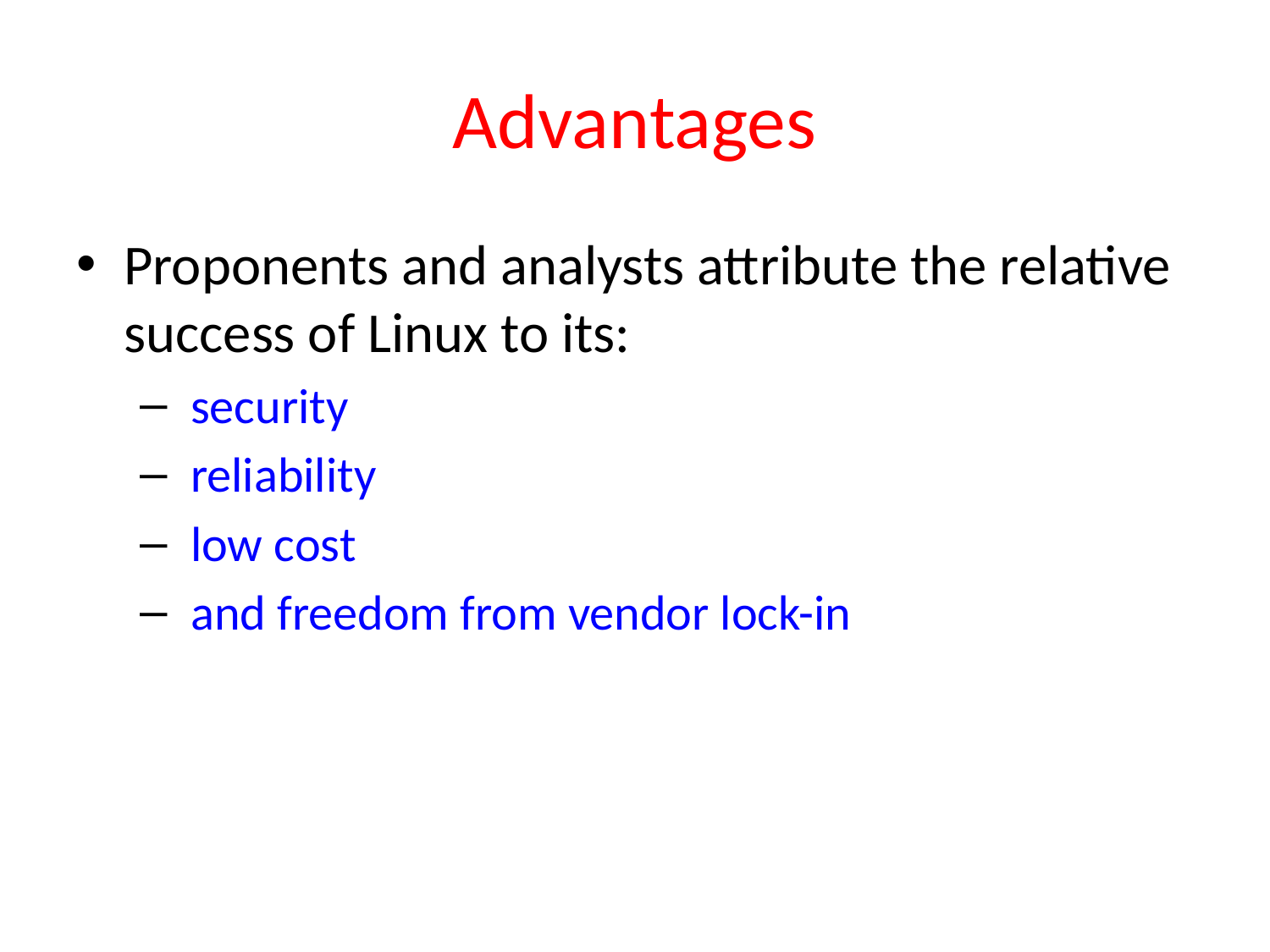

# Advantages
Proponents and analysts attribute the relative success of Linux to its:
 security
 reliability
 low cost
 and freedom from vendor lock-in